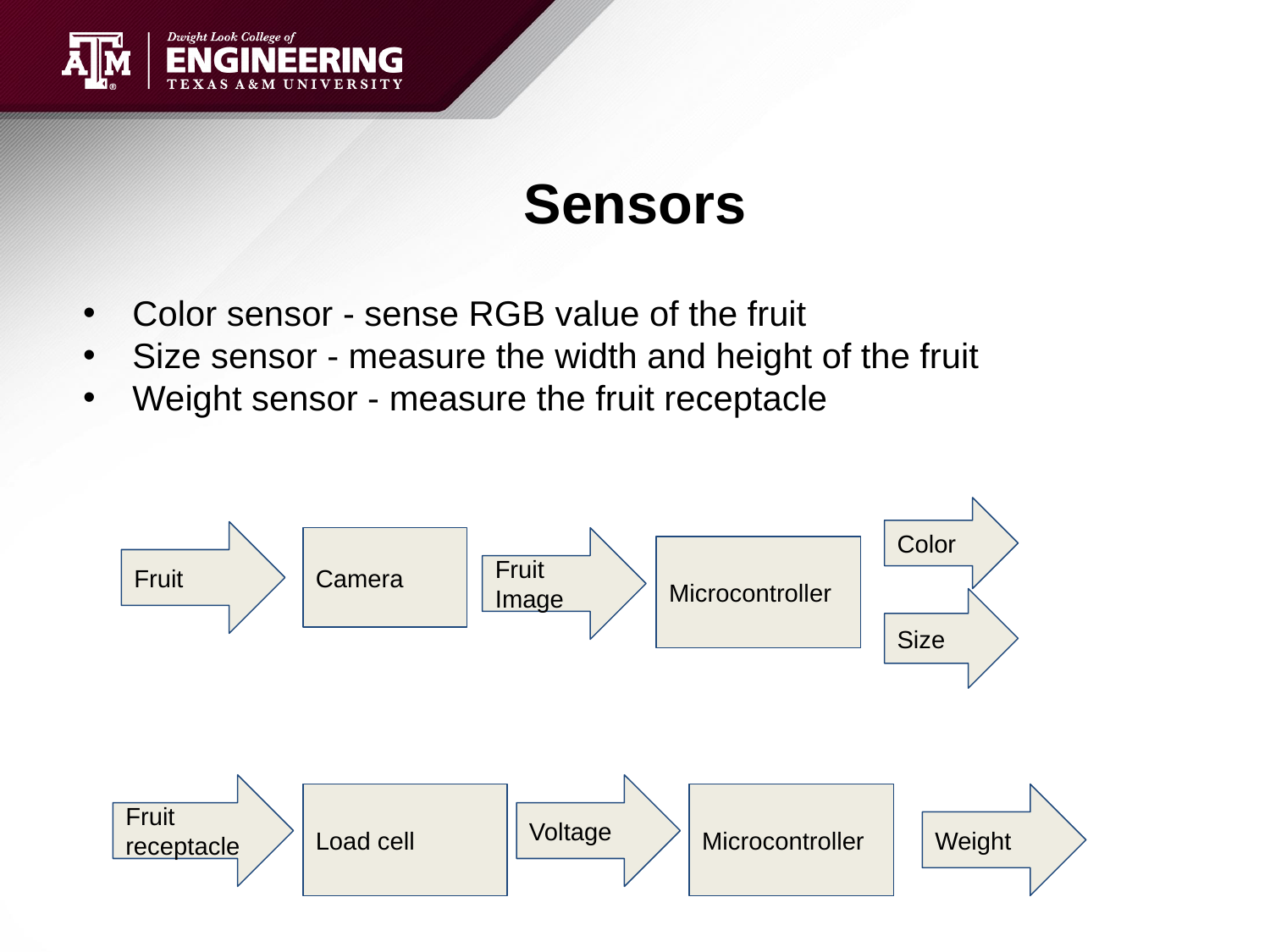

# Sensors
Color sensor - sense RGB value of the fruit
Size sensor - measure the width and height of the fruit
Weight sensor - measure the fruit receptacle
Color
Fruit
Camera
Fruit Image
Microcontroller
Size
Fruit receptacle
Voltage
Load cell
Microcontroller
Weight